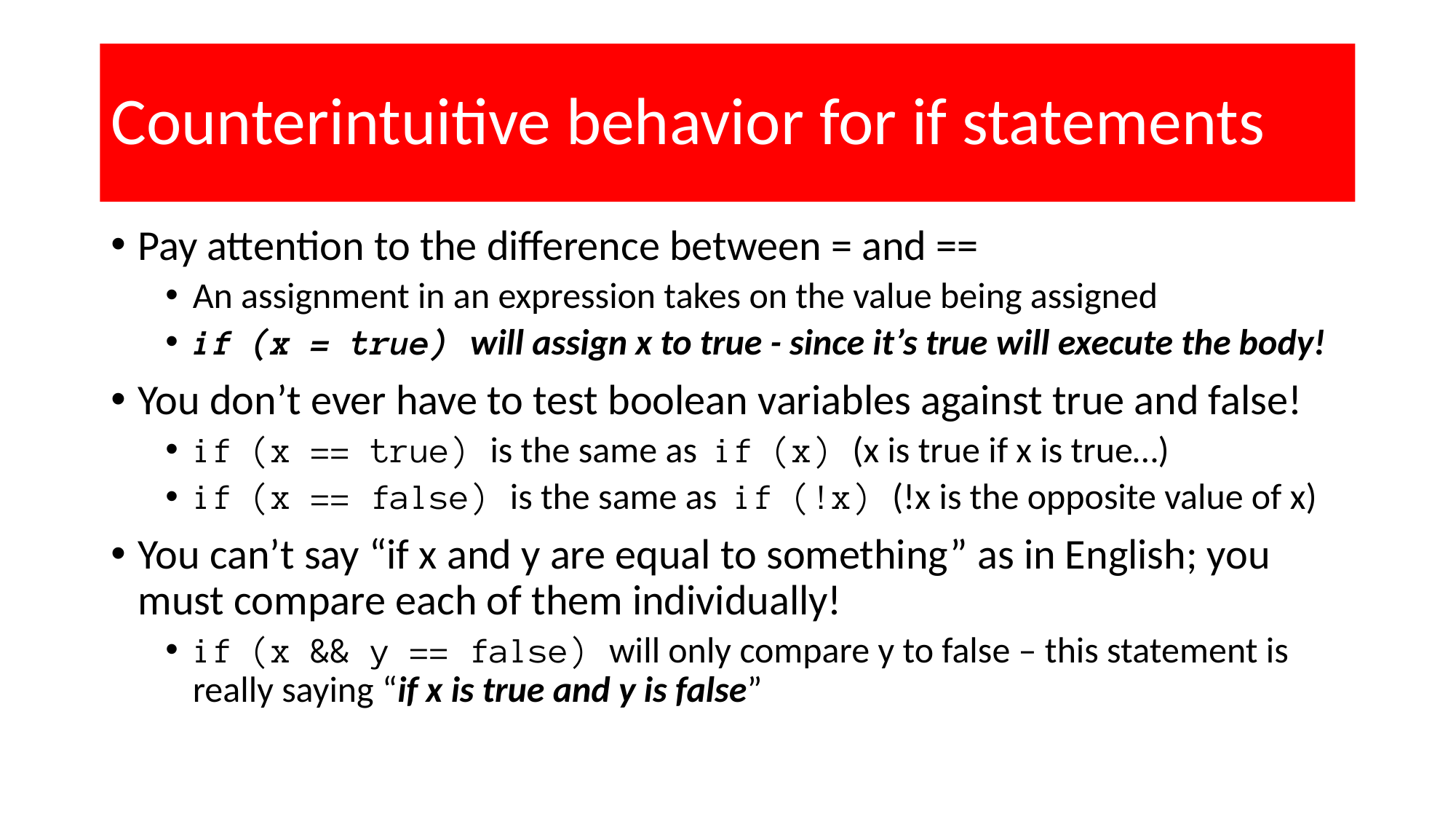

Counterintuitive behavior for if statements
Pay attention to the difference between = and ==
An assignment in an expression takes on the value being assigned
if (x = true) will assign x to true - since it’s true will execute the body!
You don’t ever have to test boolean variables against true and false!
if (x == true) is the same as  if (x) (x is true if x is true…)
if (x == false) is the same as  if (!x) (!x is the opposite value of x)
You can’t say “if x and y are equal to something” as in English; you must compare each of them individually!
if (x && y == false) will only compare y to false – this statement is really saying “if x is true and y is false”